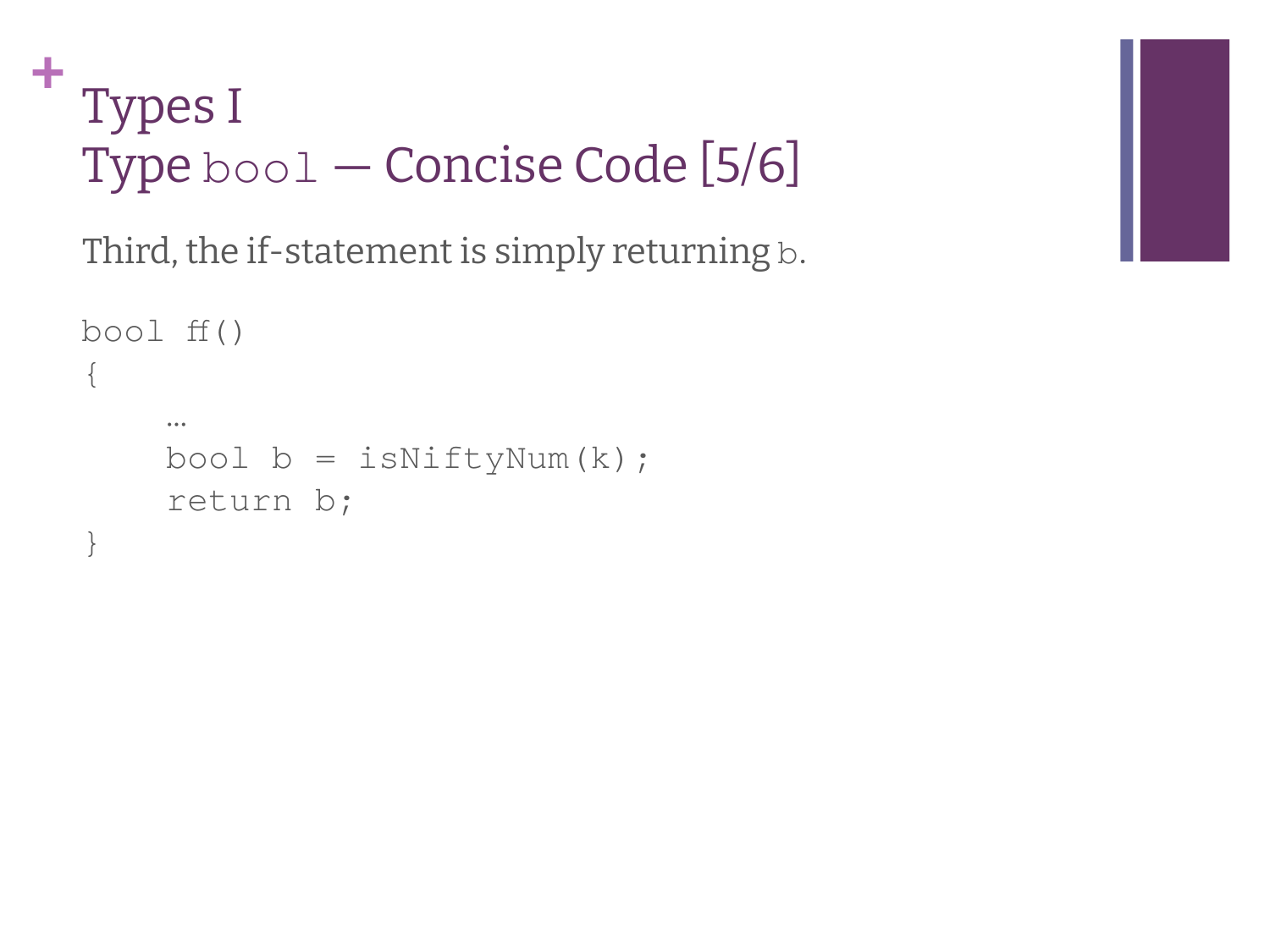

# Types I Type bool — Concise Code [5/6]
Third, the if-statement is simply returning b.
bool ff()
{
    …
    bool b = isNiftyNum(k);
    return b;
}